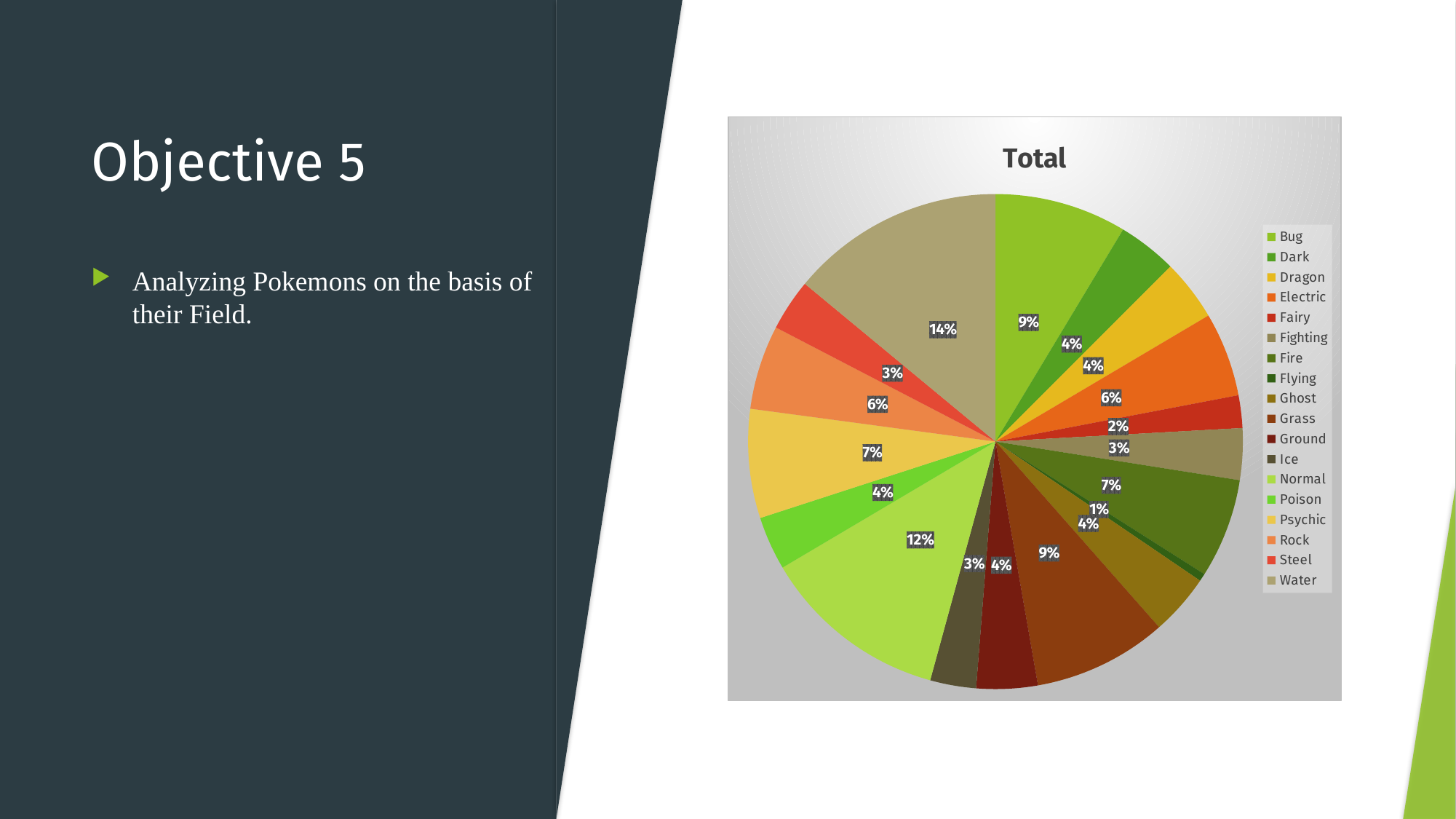

# Objective 5

### Chart:

| Category | Total |
|---|---|
| Bug | 69.0 |
| Dark | 31.0 |
| Dragon | 32.0 |
| Electric | 44.0 |
| Fairy | 17.0 |
| Fighting | 27.0 |
| Fire | 52.0 |
| Flying | 4.0 |
| Ghost | 32.0 |
| Grass | 70.0 |
| Ground | 32.0 |
| Ice | 24.0 |
| Normal | 98.0 |
| Poison | 28.0 |
| Psychic | 57.0 |
| Rock | 44.0 |
| Steel | 27.0 |
| Water | 112.0 |
Analyzing Pokemons on the basis of their Field.